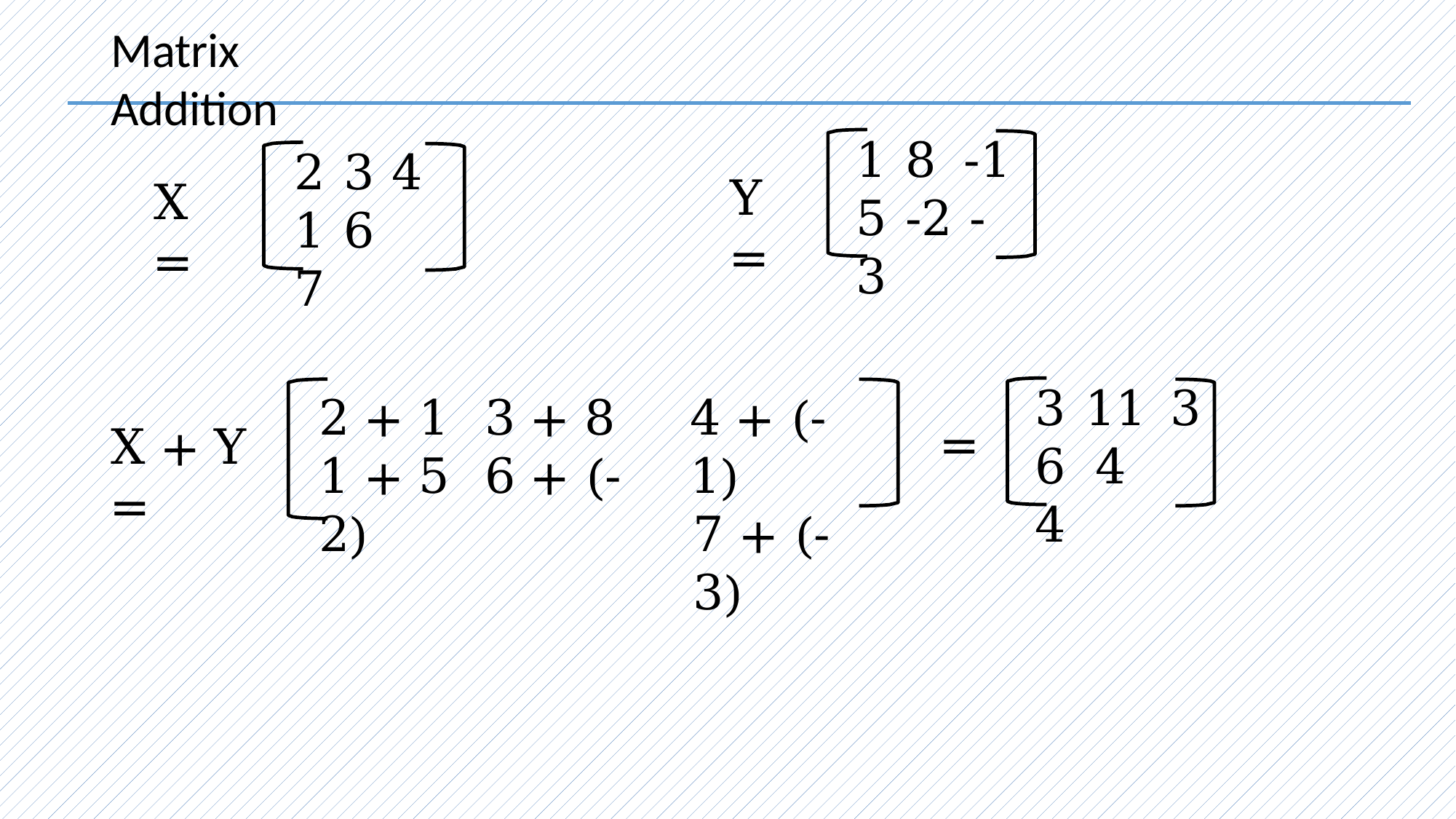

Matrix Addition

1	8	-1
5	-2	-3

2	3	4
1	6	7

Y =
X =
3	11	3
6	4	4

2 + 1	3 + 8
1 + 5	6 + (-2)
4 + (-1)
7 + (-3)
=
X + Y =